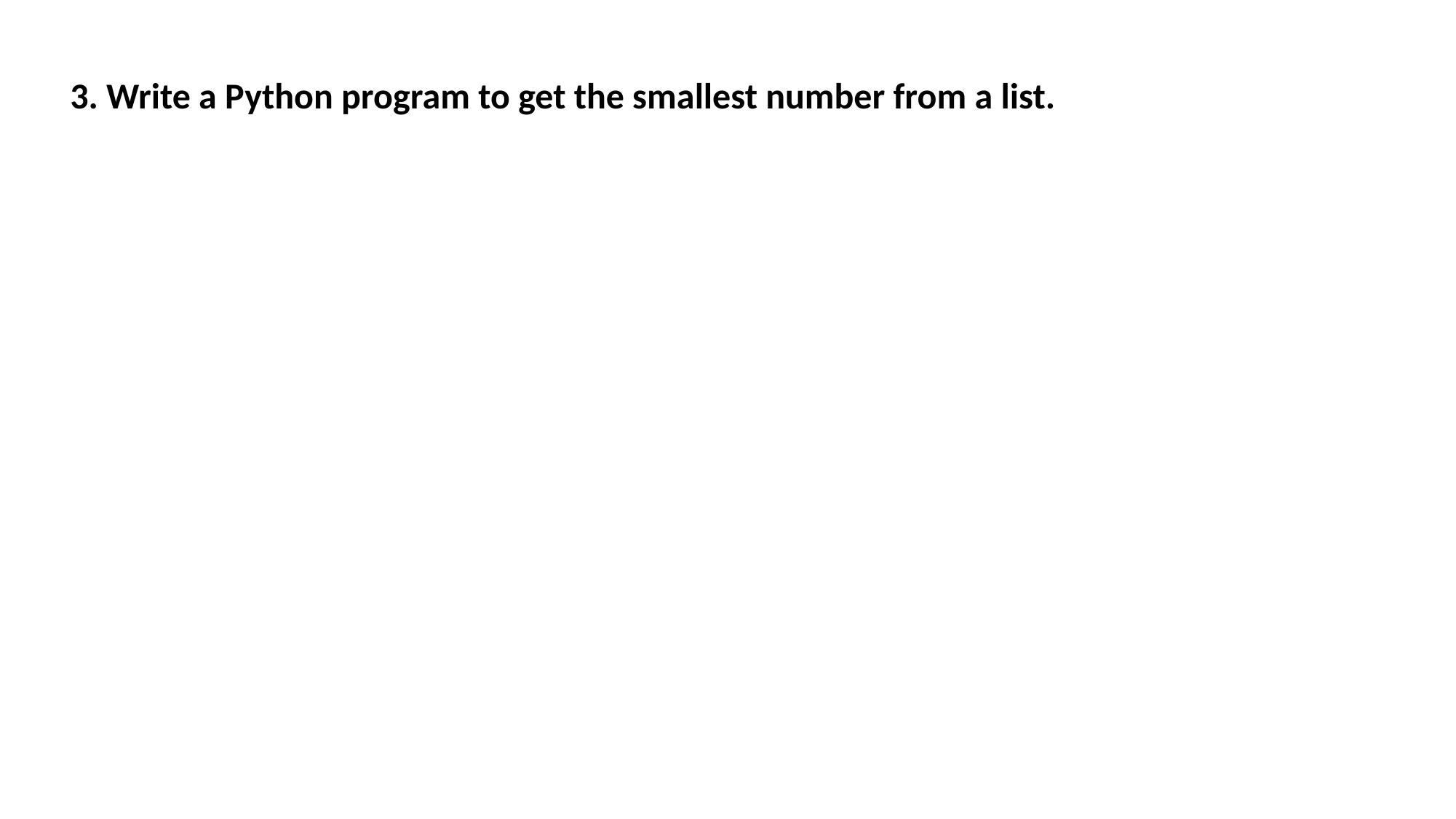

3. Write a Python program to get the smallest number from a list.